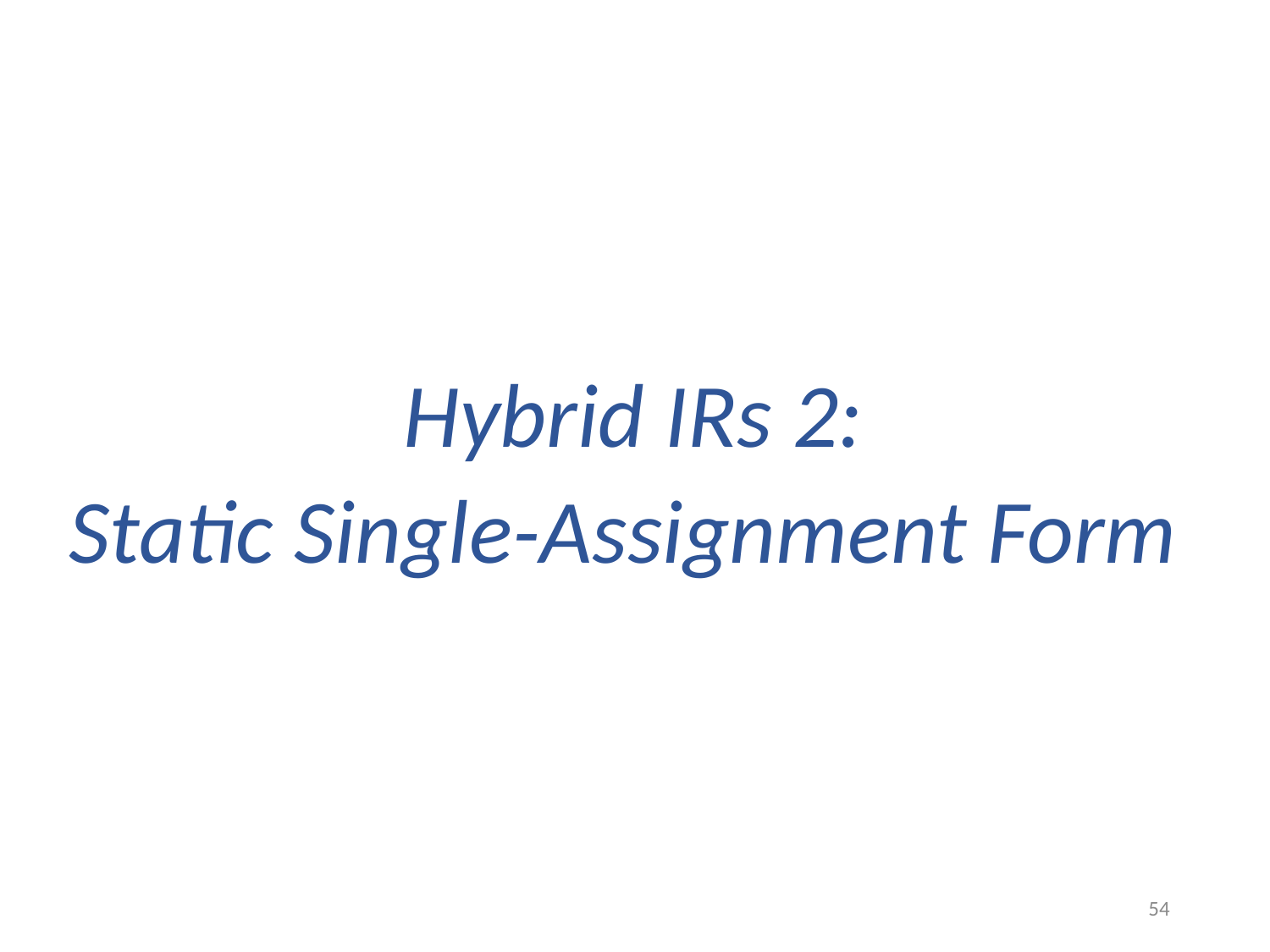

# Hybrid IRs 2: Static Single-Assignment Form
54